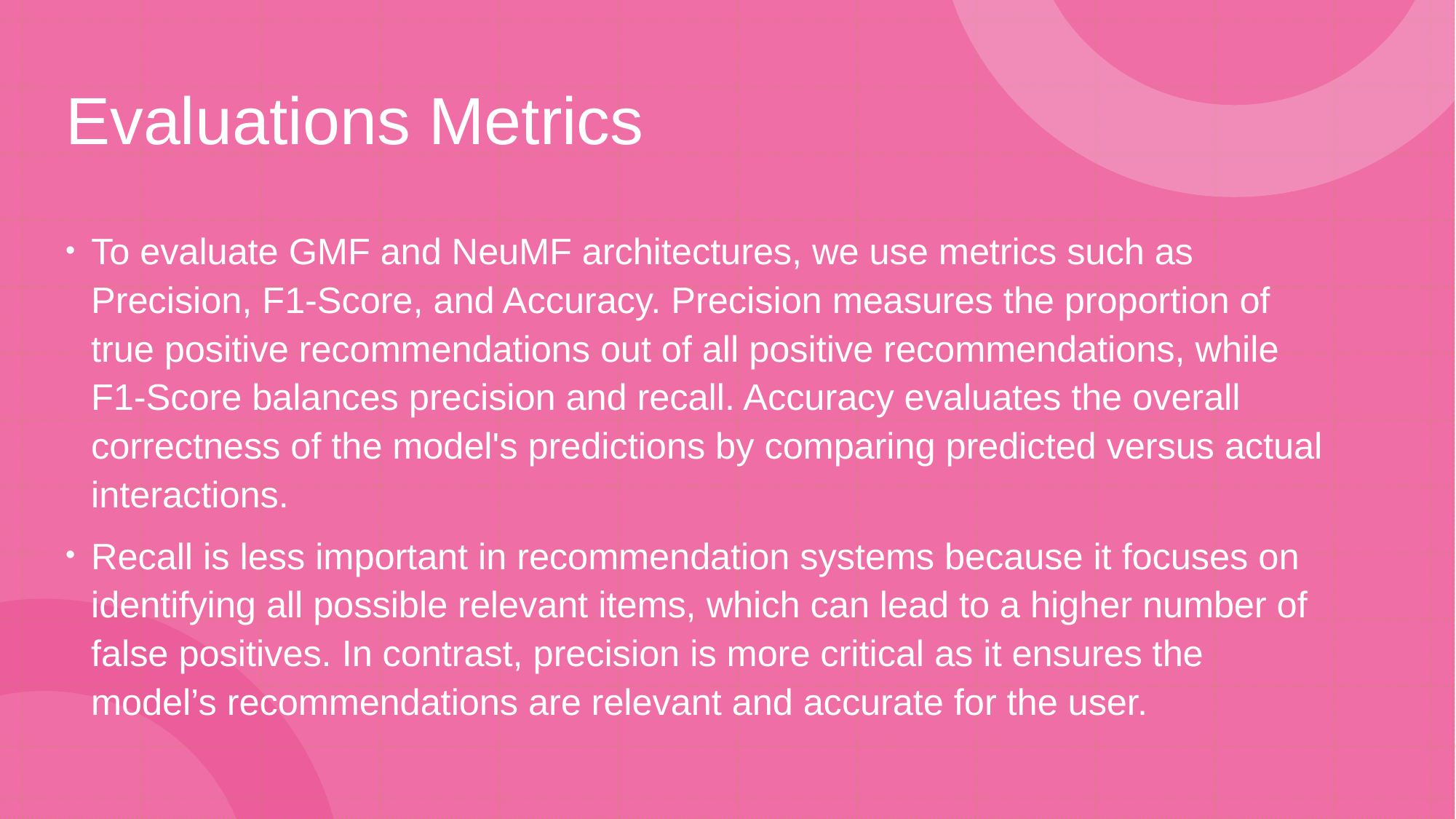

# Evaluations Metrics
To evaluate GMF and NeuMF architectures, we use metrics such as Precision, F1-Score, and Accuracy. Precision measures the proportion of true positive recommendations out of all positive recommendations, while F1-Score balances precision and recall. Accuracy evaluates the overall correctness of the model's predictions by comparing predicted versus actual interactions.
Recall is less important in recommendation systems because it focuses on identifying all possible relevant items, which can lead to a higher number of false positives. In contrast, precision is more critical as it ensures the model’s recommendations are relevant and accurate for the user.